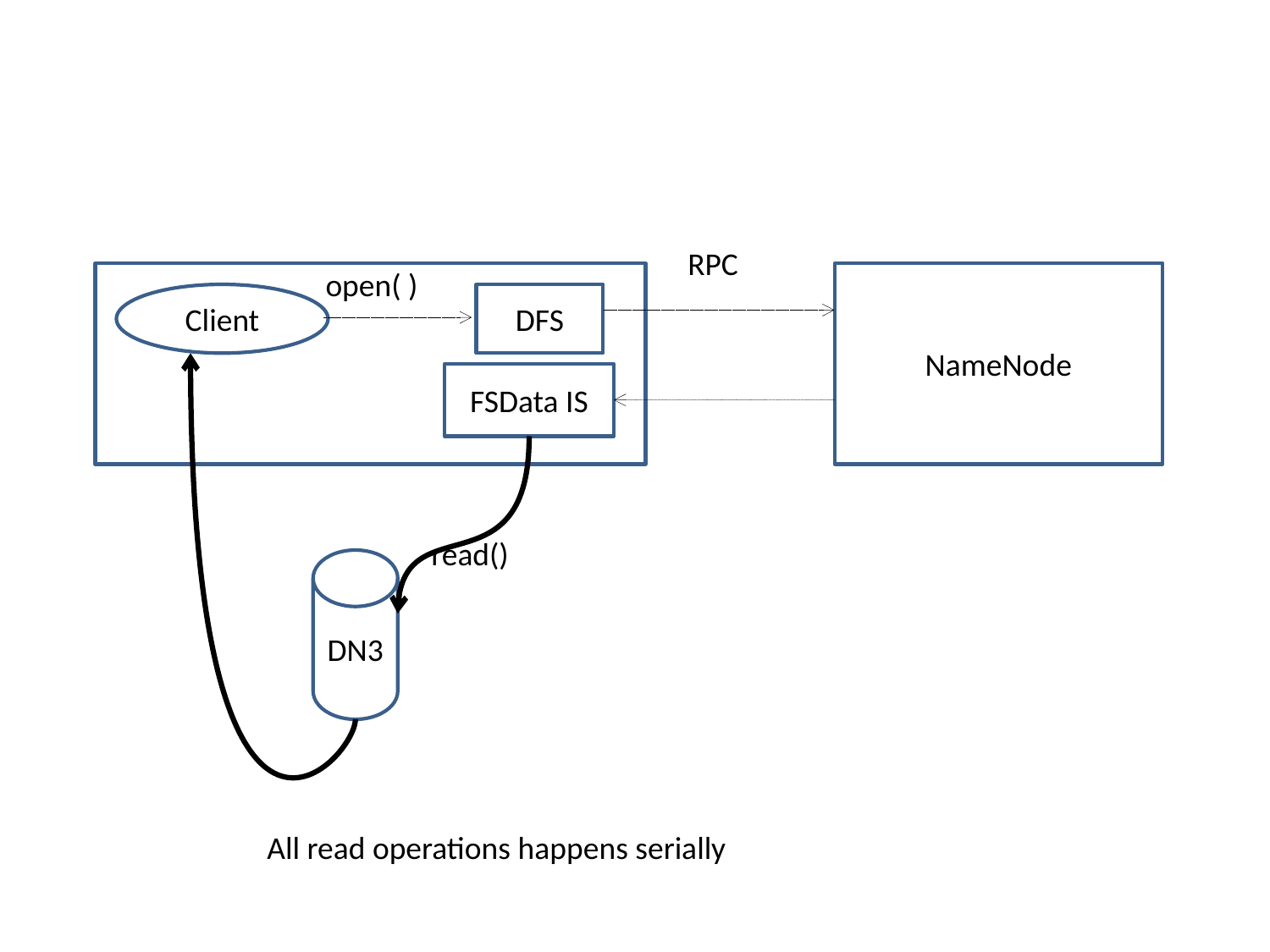

RPC
open( )

NameNode
Client
DFS
FSData IS
read()
DN3
All read operations happens serially